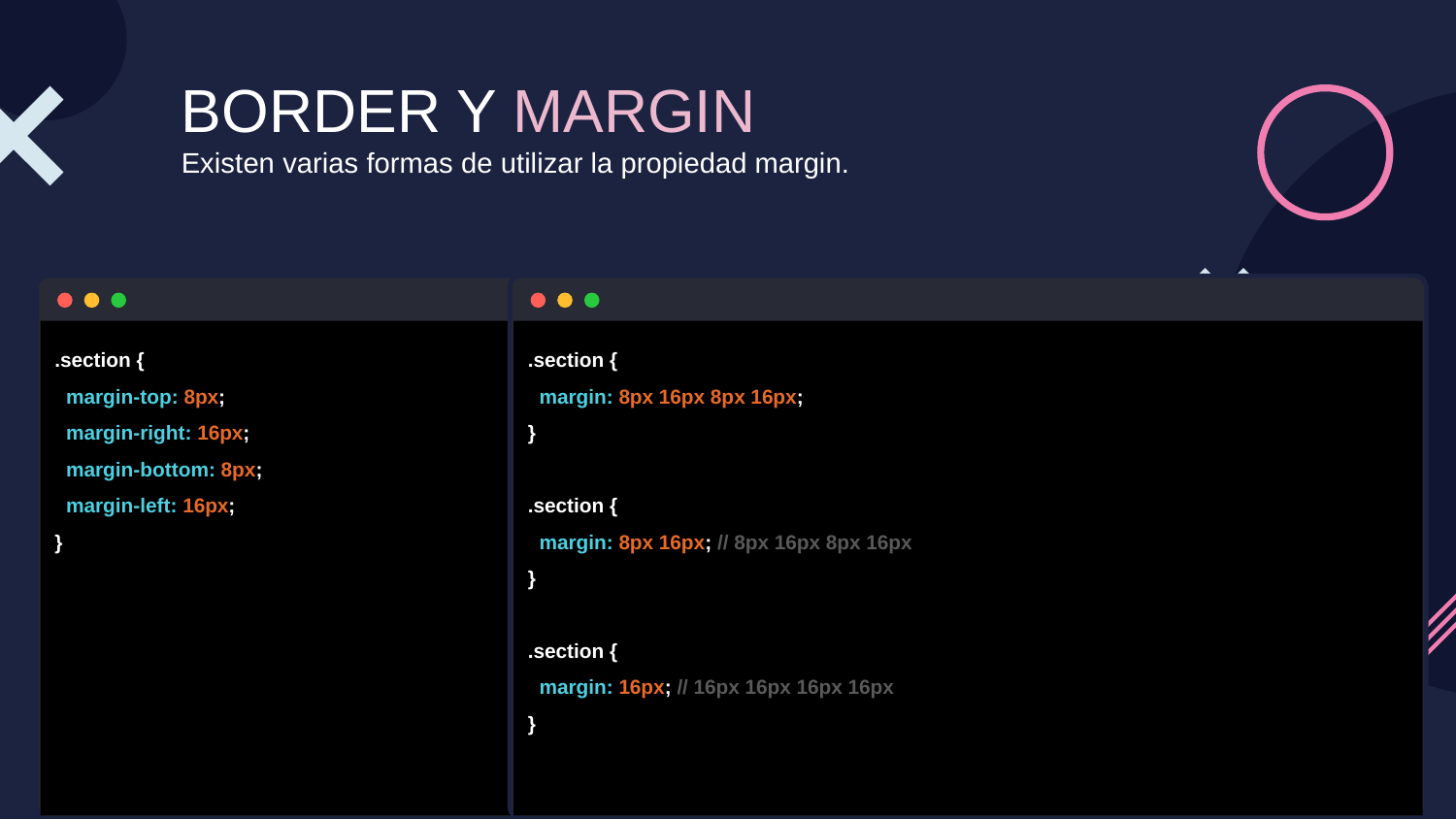

# BORDER Y MARGIN Existen varias formas de utilizar la propiedad margin.

.section {
  margin-top: 8px;
  margin-right: 16px;
  margin-bottom: 8px;
  margin-left: 16px;
}
.section {
  margin: 8px 16px 8px 16px;
}

.section {
  margin: 8px 16px; // 8px 16px 8px 16px
}

.section {
  margin: 16px; // 16px 16px 16px 16px
}